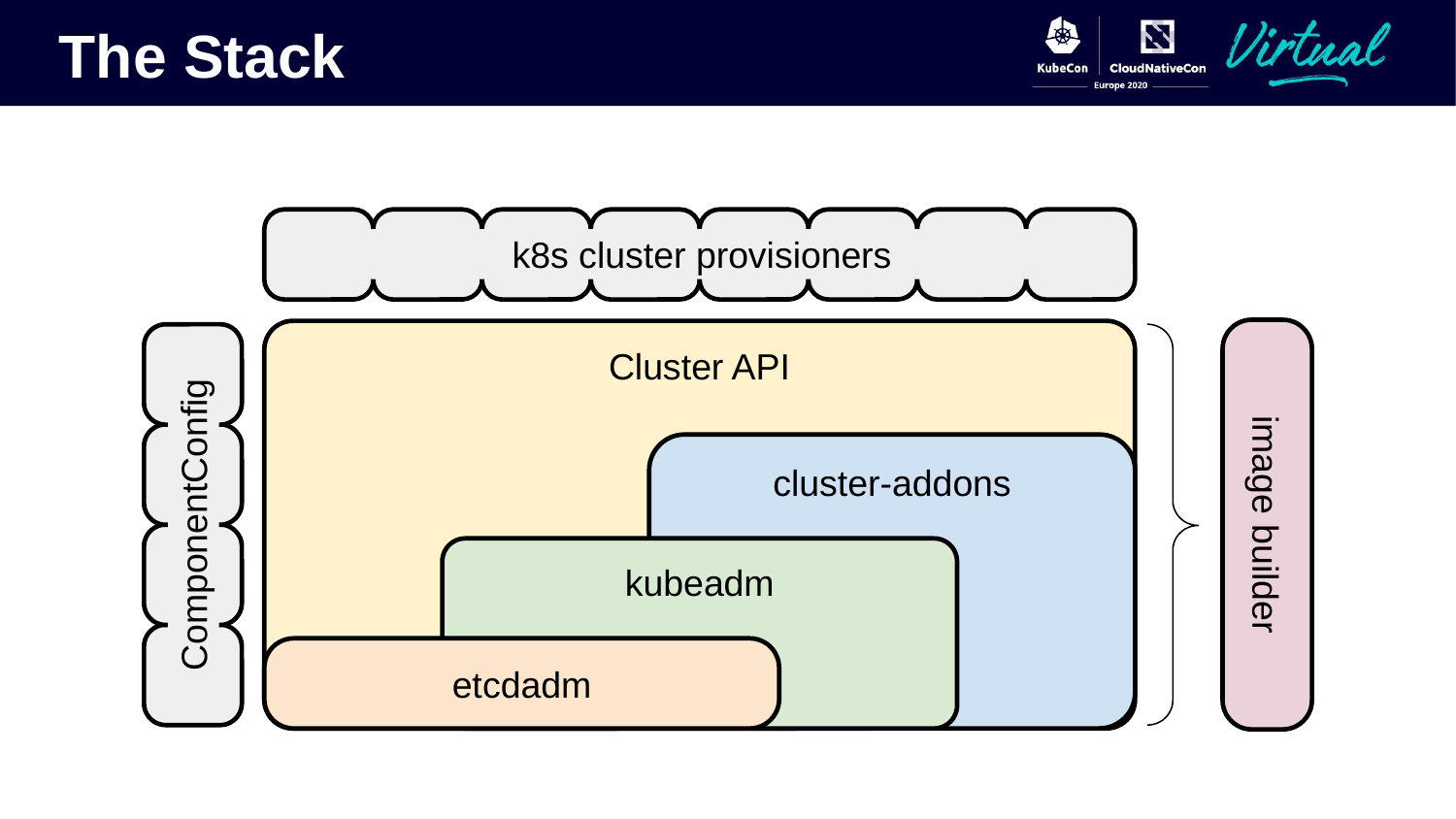

The Stack

k8s cluster provisioners
Cluster API

cluster-addons
image builder
ComponentConfig

kubeadm

etcdadm